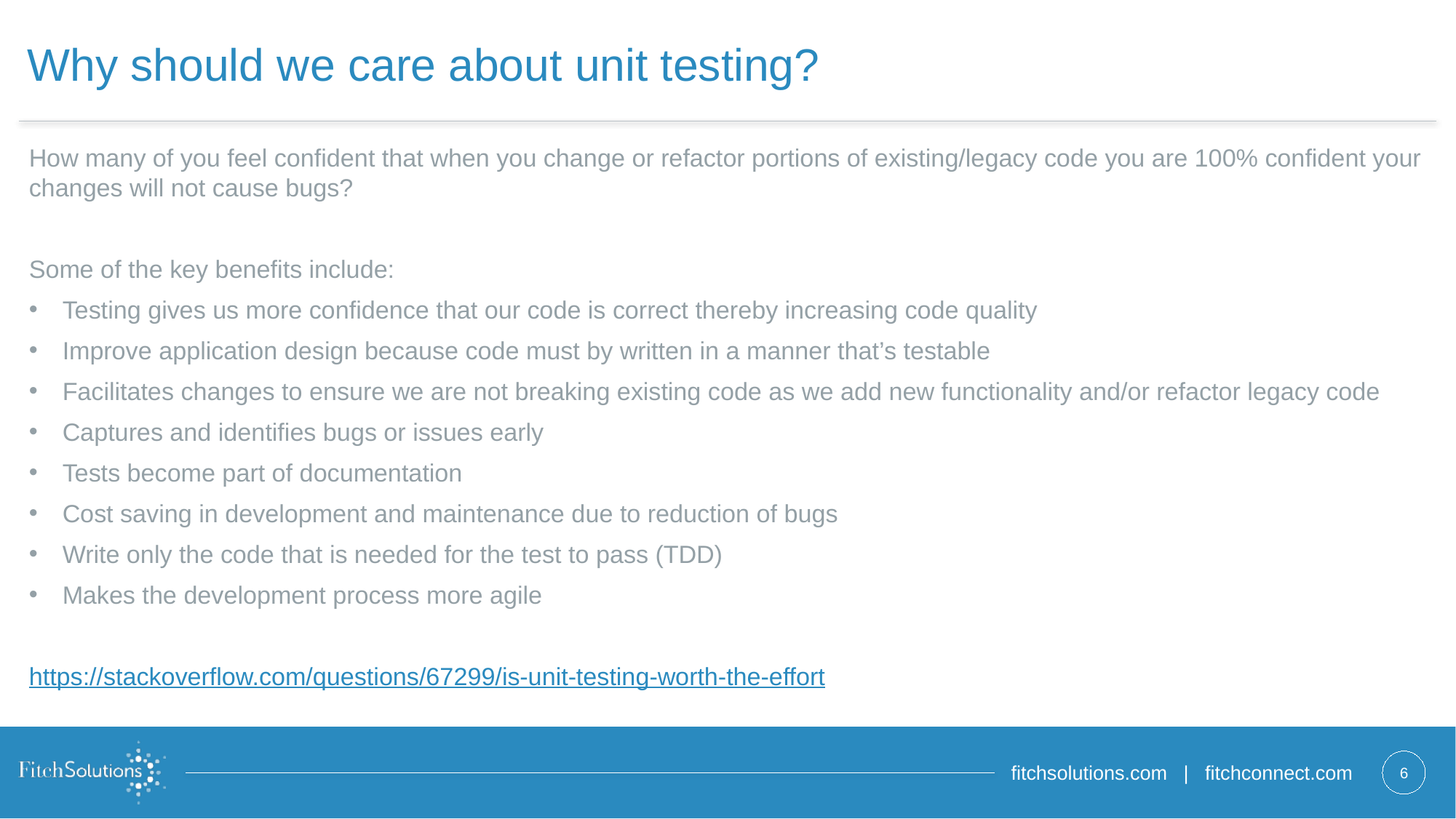

# Why should we care about unit testing?
How many of you feel confident that when you change or refactor portions of existing/legacy code you are 100% confident your changes will not cause bugs?

Some of the key benefits include:
Testing gives us more confidence that our code is correct thereby increasing code quality
Improve application design because code must by written in a manner that’s testable
Facilitates changes to ensure we are not breaking existing code as we add new functionality and/or refactor legacy code
Captures and identifies bugs or issues early
Tests become part of documentation
Cost saving in development and maintenance due to reduction of bugs
Write only the code that is needed for the test to pass (TDD)
Makes the development process more agile

https://stackoverflow.com/questions/67299/is-unit-testing-worth-the-effort